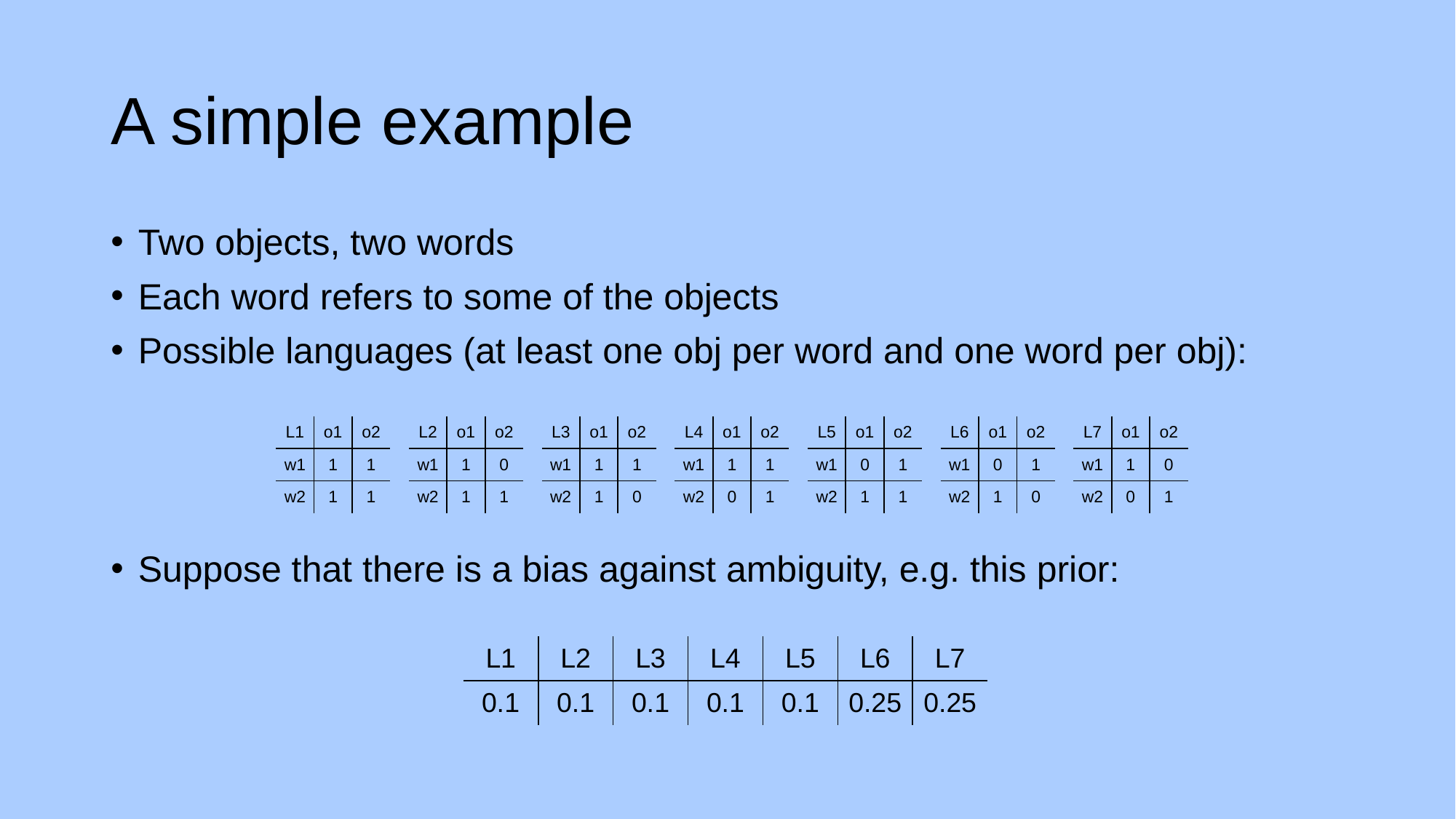

# A simple example
Two objects, two words
Each word refers to some of the objects
Possible languages (at least one obj per word and one word per obj):

Suppose that there is a bias against ambiguity, e.g. this prior:

| L1 | o1 | o2 |
| --- | --- | --- |
| w1 | 1 | 1 |
| w2 | 1 | 1 |
| L2 | o1 | o2 |
| --- | --- | --- |
| w1 | 1 | 0 |
| w2 | 1 | 1 |
| L3 | o1 | o2 |
| --- | --- | --- |
| w1 | 1 | 1 |
| w2 | 1 | 0 |
| L4 | o1 | o2 |
| --- | --- | --- |
| w1 | 1 | 1 |
| w2 | 0 | 1 |
| L5 | o1 | o2 |
| --- | --- | --- |
| w1 | 0 | 1 |
| w2 | 1 | 1 |
| L6 | o1 | o2 |
| --- | --- | --- |
| w1 | 0 | 1 |
| w2 | 1 | 0 |
| L7 | o1 | o2 |
| --- | --- | --- |
| w1 | 1 | 0 |
| w2 | 0 | 1 |
| L1 | L2 | L3 | L4 | L5 | L6 | L7 |
| --- | --- | --- | --- | --- | --- | --- |
| 0.1 | 0.1 | 0.1 | 0.1 | 0.1 | 0.25 | 0.25 |